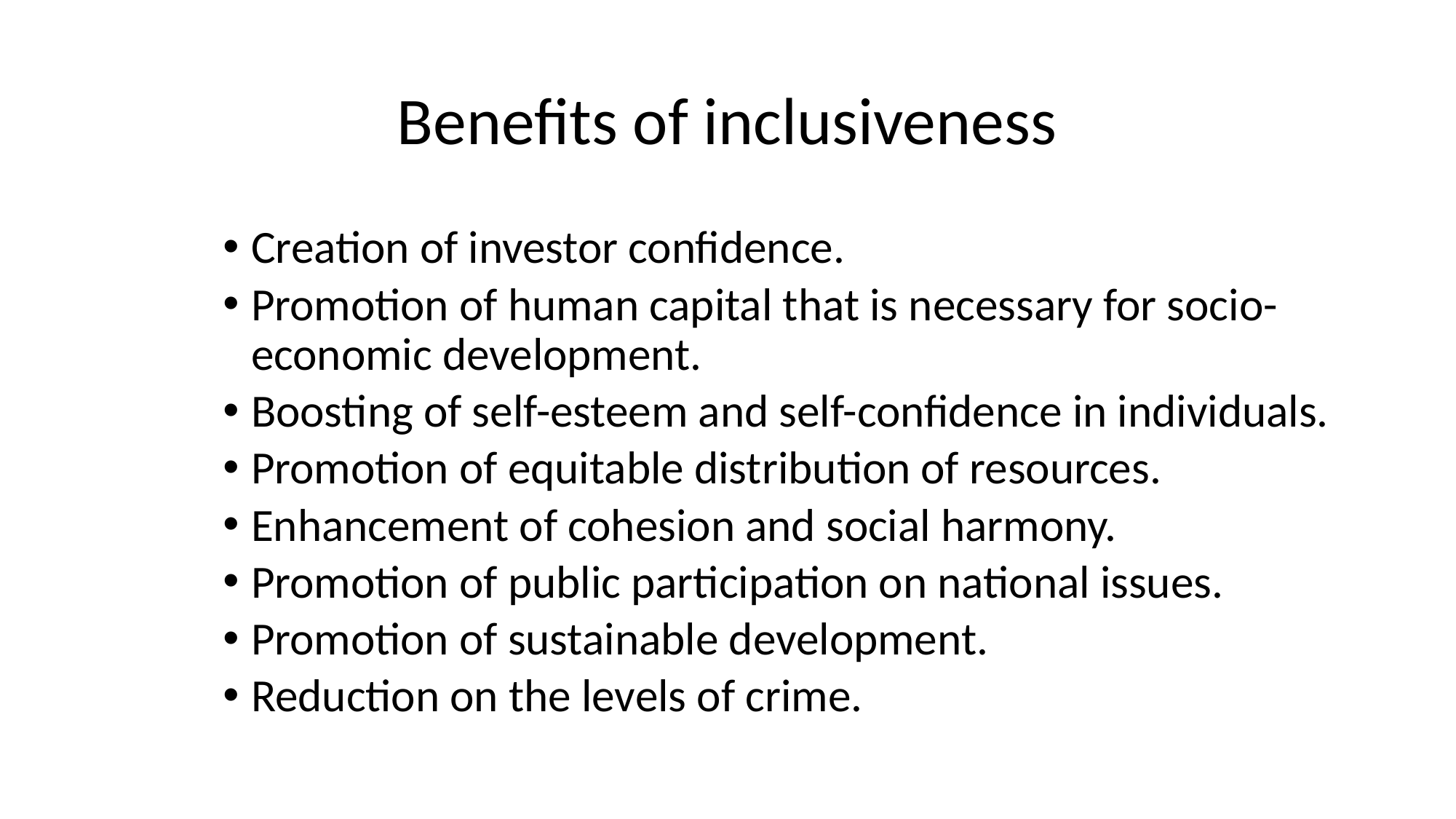

# Benefits of inclusiveness
Creation of investor confidence.
Promotion of human capital that is necessary for socio-economic development.
Boosting of self-esteem and self-confidence in individuals.
Promotion of equitable distribution of resources.
Enhancement of cohesion and social harmony.
Promotion of public participation on national issues.
Promotion of sustainable development.
Reduction on the levels of crime.